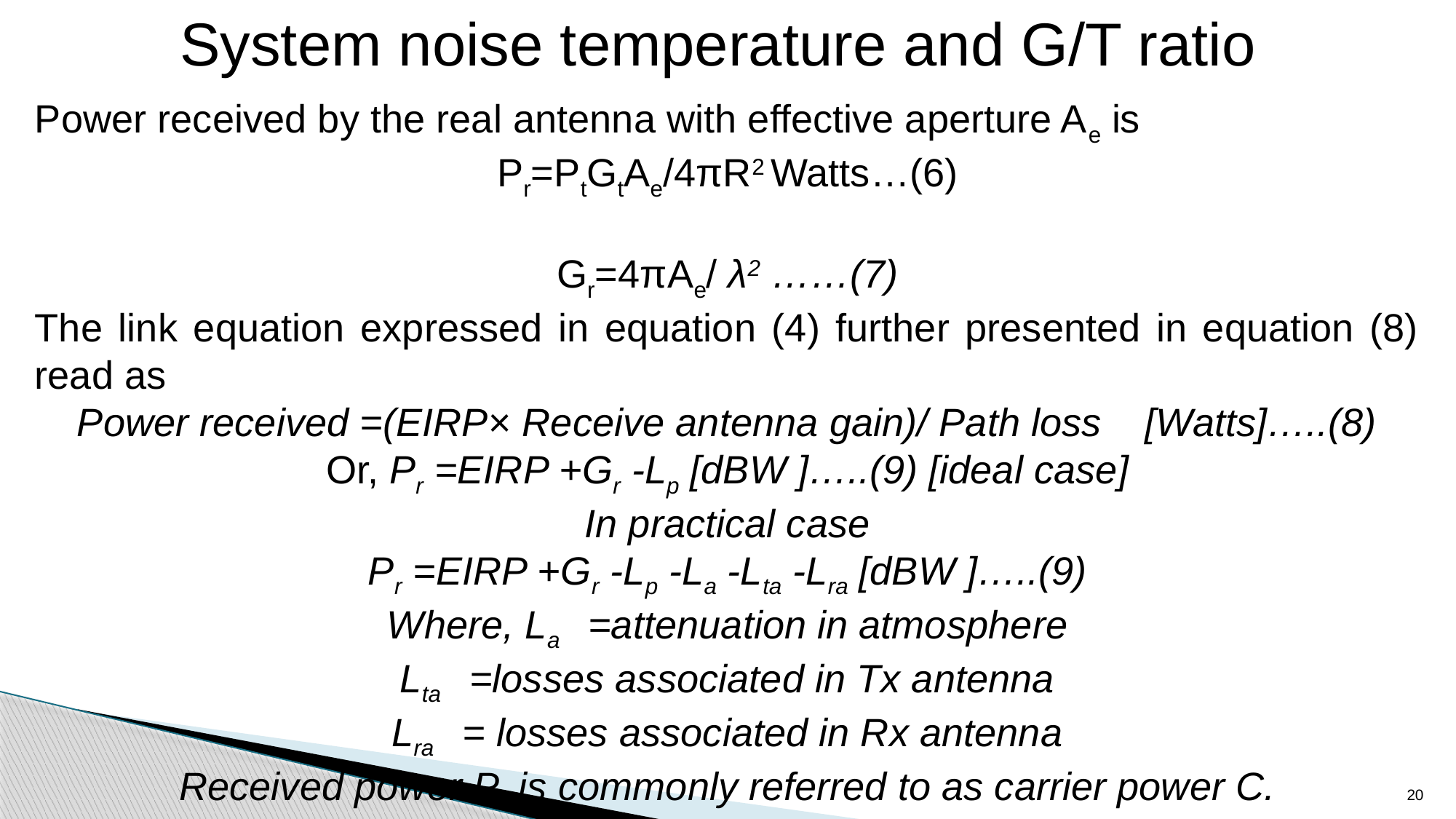

System noise temperature and G/T ratio
Power received by the real antenna with effective aperture Ae is
Pr=PtGtAe/4πR2 Watts…(6)

Gr=4πAe/ λ2 ……(7)
The link equation expressed in equation (4) further presented in equation (8) read as
Power received =(EIRP× Receive antenna gain)/ Path loss    [Watts]…..(8)
Or, Pr =EIRP +Gr -Lp [dBW ]…..(9) [ideal case]
In practical case
Pr =EIRP +Gr -Lp -La -Lta -Lra [dBW ]…..(9)
Where, La   =attenuation in atmosphere
Lta   =losses associated in Tx antenna
Lra   = losses associated in Rx antenna
Received power Pr is commonly referred to as carrier power C.

20